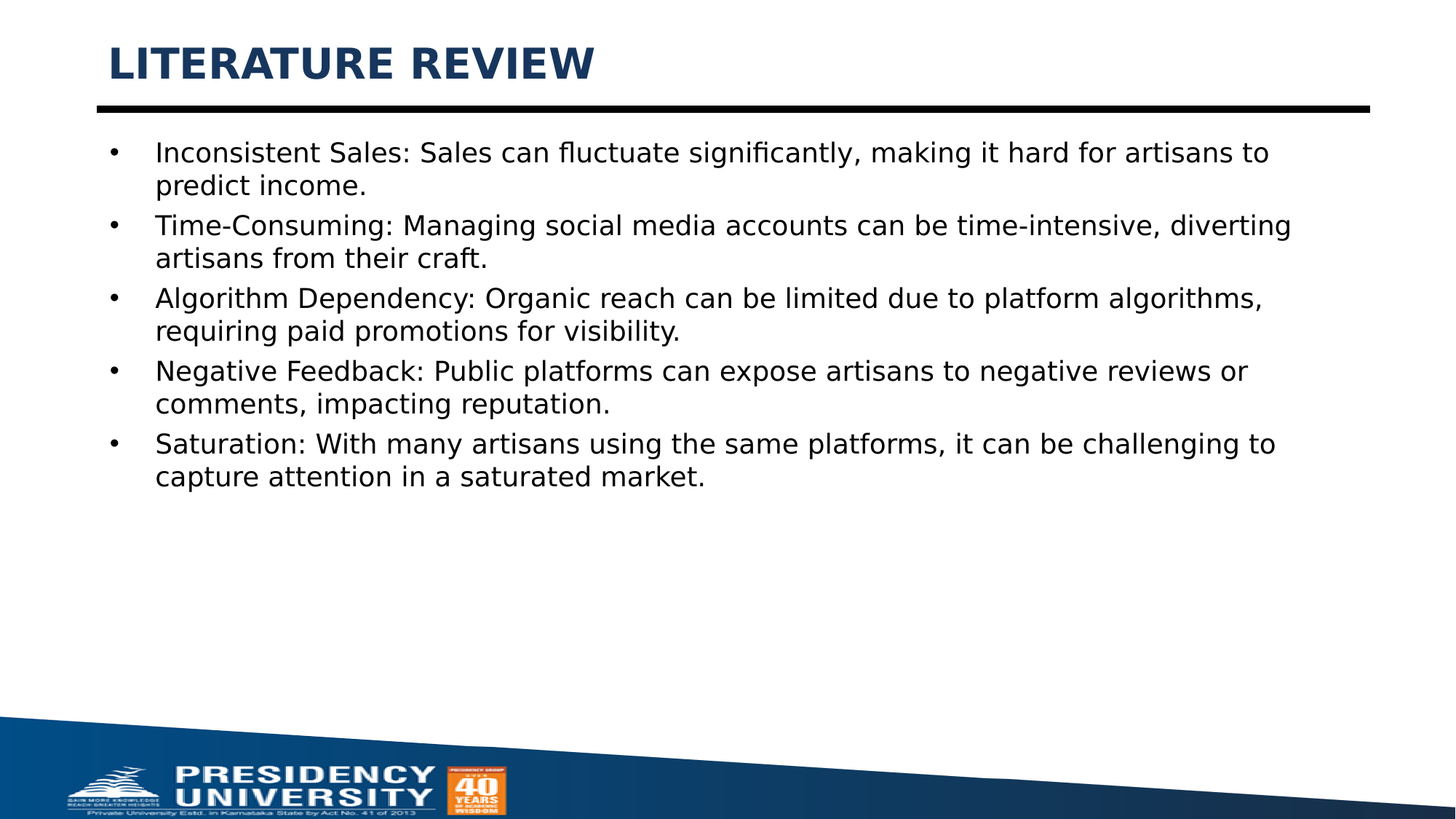

# LITERATURE REVIEW
Inconsistent Sales: Sales can fluctuate significantly, making it hard for artisans to predict income.
Time-Consuming: Managing social media accounts can be time-intensive, diverting artisans from their craft.
Algorithm Dependency: Organic reach can be limited due to platform algorithms, requiring paid promotions for visibility.
Negative Feedback: Public platforms can expose artisans to negative reviews or comments, impacting reputation.
Saturation: With many artisans using the same platforms, it can be challenging to capture attention in a saturated market.